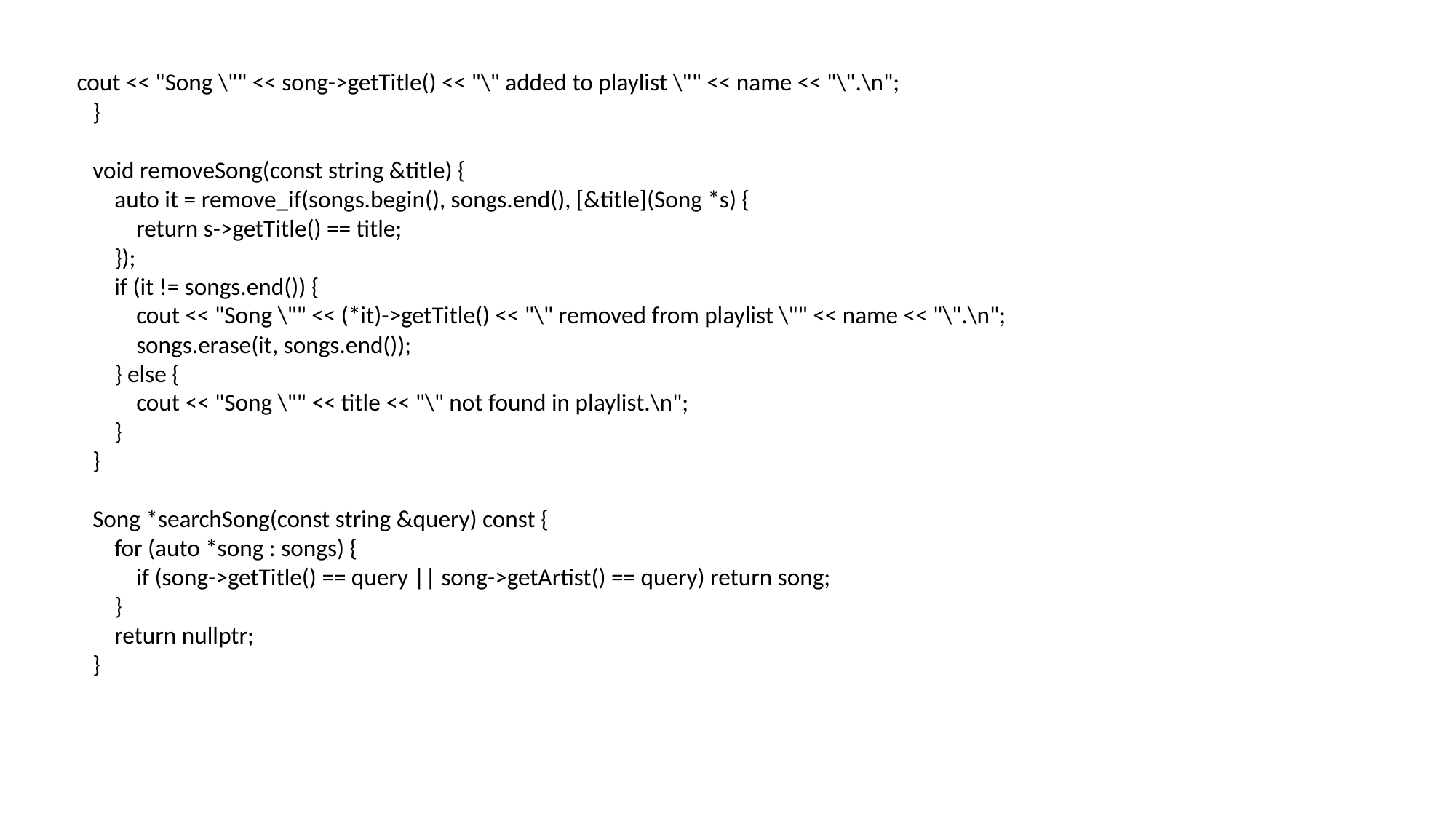

cout << "Song \"" << song->getTitle() << "\" added to playlist \"" << name << "\".\n";
    }

    void removeSong(const string &title) {
        auto it = remove_if(songs.begin(), songs.end(), [&title](Song *s) {
            return s->getTitle() == title;
        });
        if (it != songs.end()) {
            cout << "Song \"" << (*it)->getTitle() << "\" removed from playlist \"" << name << "\".\n";
            songs.erase(it, songs.end());
        } else {
            cout << "Song \"" << title << "\" not found in playlist.\n";
        }
    }

    Song *searchSong(const string &query) const {
        for (auto *song : songs) {
            if (song->getTitle() == query || song->getArtist() == query) return song;
        }
        return nullptr;
    }